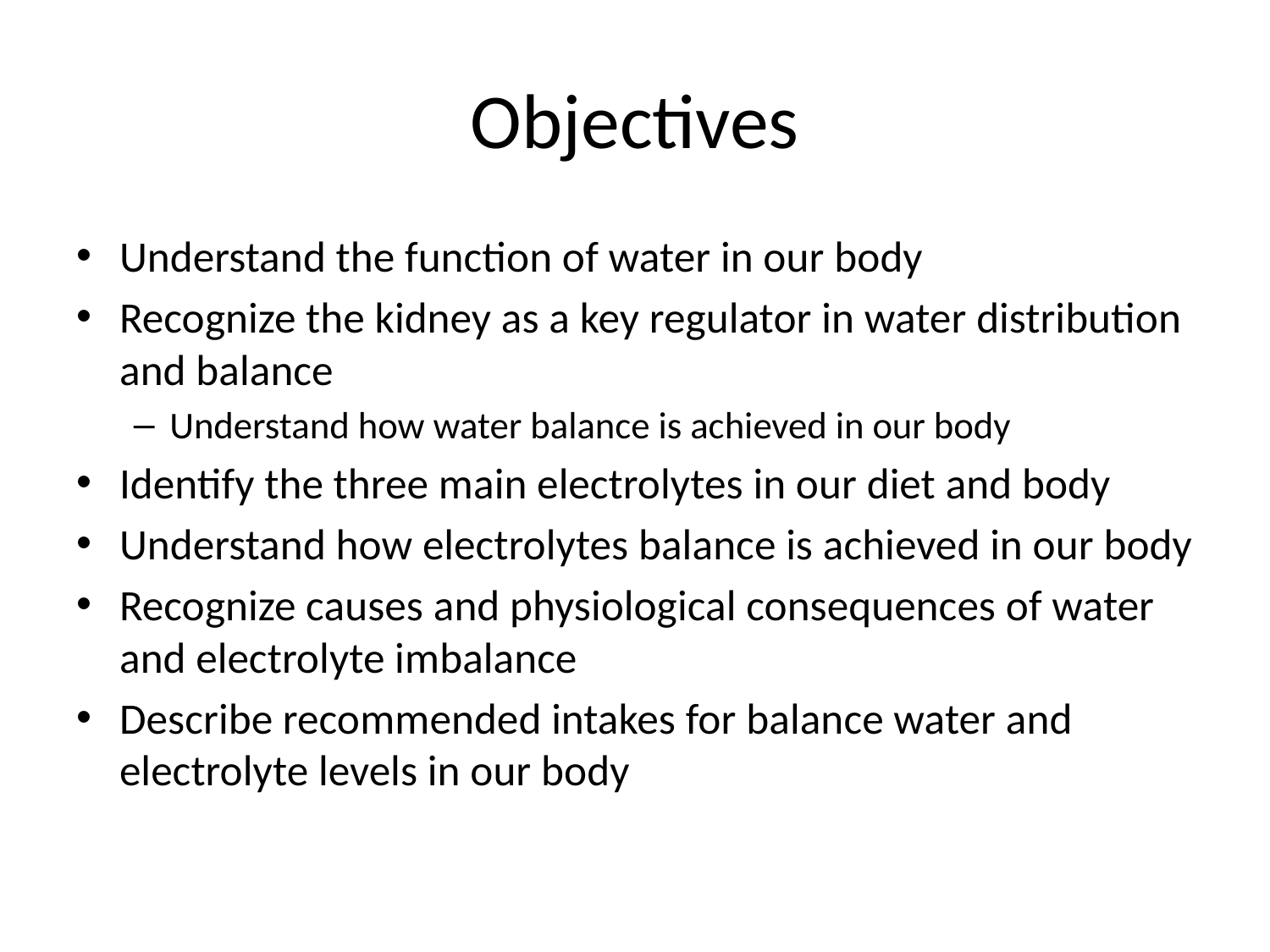

# Objectives
Understand the function of water in our body
Recognize the kidney as a key regulator in water distribution and balance
Understand how water balance is achieved in our body
Identify the three main electrolytes in our diet and body
Understand how electrolytes balance is achieved in our body
Recognize causes and physiological consequences of water and electrolyte imbalance
Describe recommended intakes for balance water and electrolyte levels in our body